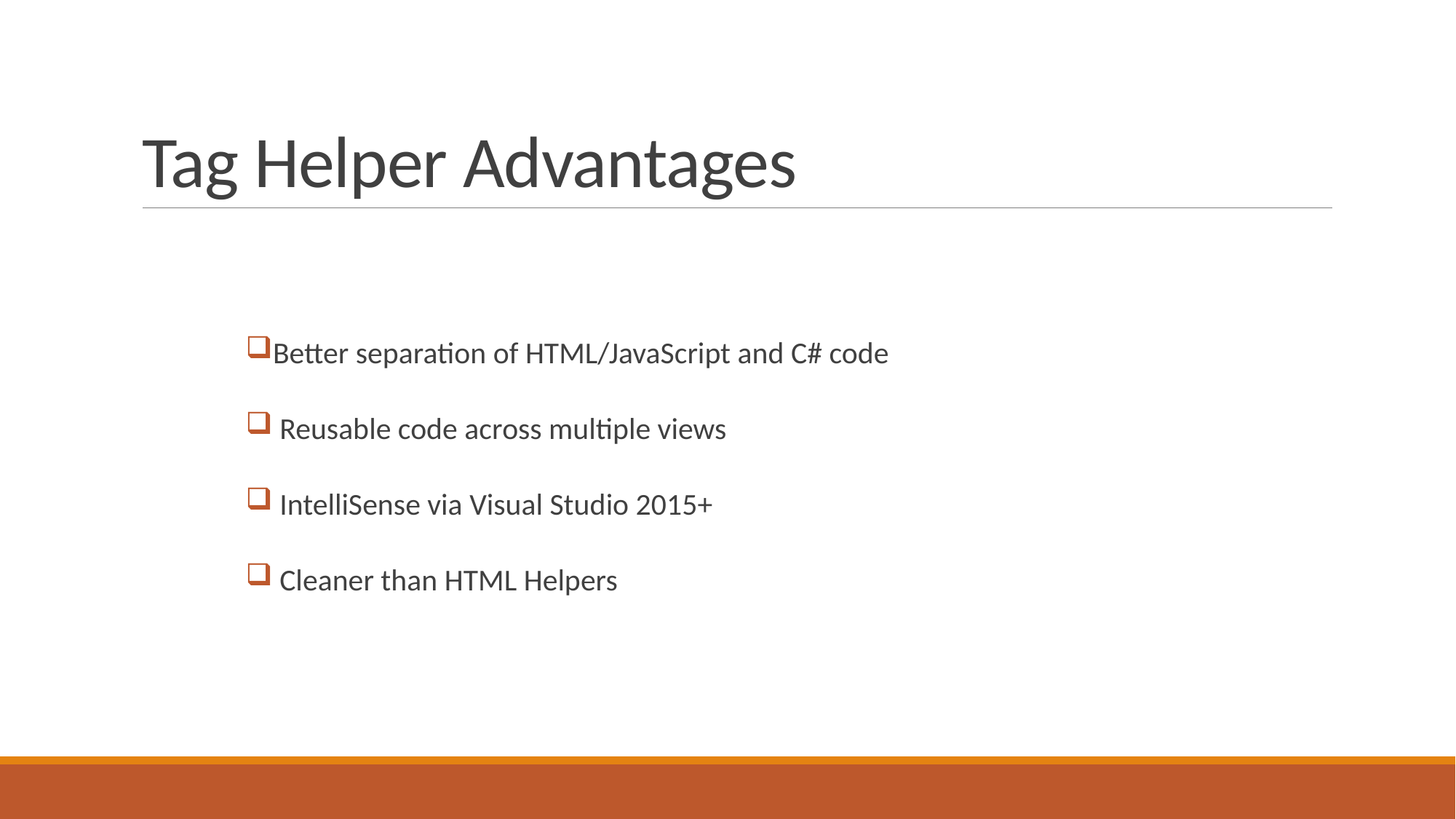

# Tag Helper Advantages
Better separation of HTML/JavaScript and C# code
 Reusable code across multiple views
 IntelliSense via Visual Studio 2015+
 Cleaner than HTML Helpers